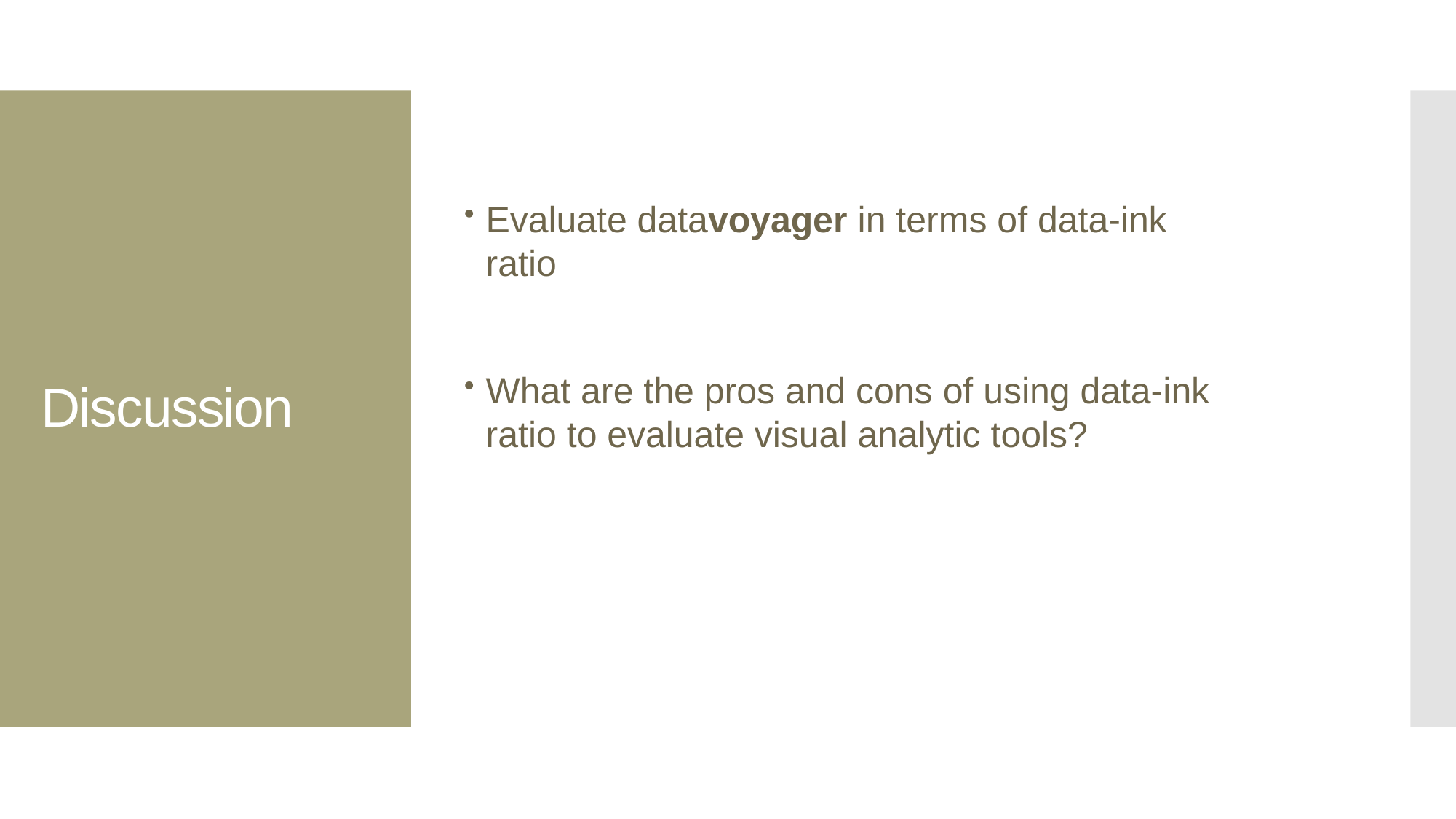

Discussion
Evaluate datavoyager in terms of data-ink ratio

What are the pros and cons of using data-ink ratio to evaluate visual analytic tools?